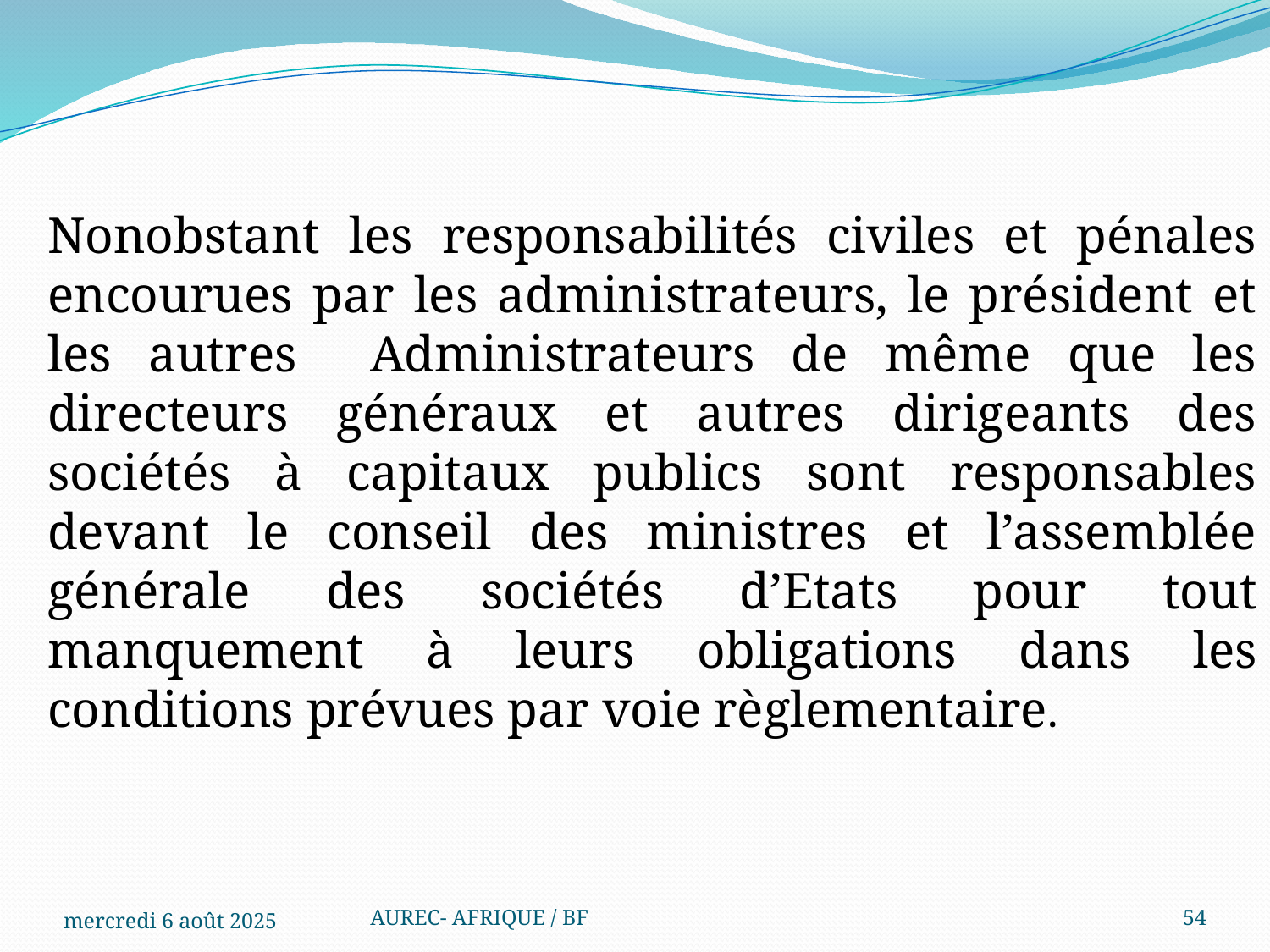

Nonobstant les responsabilités civiles et pénales encourues par les administrateurs, le président et les autres  Administrateurs de même que les directeurs généraux et autres dirigeants des sociétés à capitaux publics sont responsables devant le conseil des ministres et l’assemblée générale des sociétés d’Etats pour tout manquement à leurs obligations dans les conditions prévues par voie règlementaire.
mercredi 6 août 2025
AUREC- AFRIQUE / BF
54